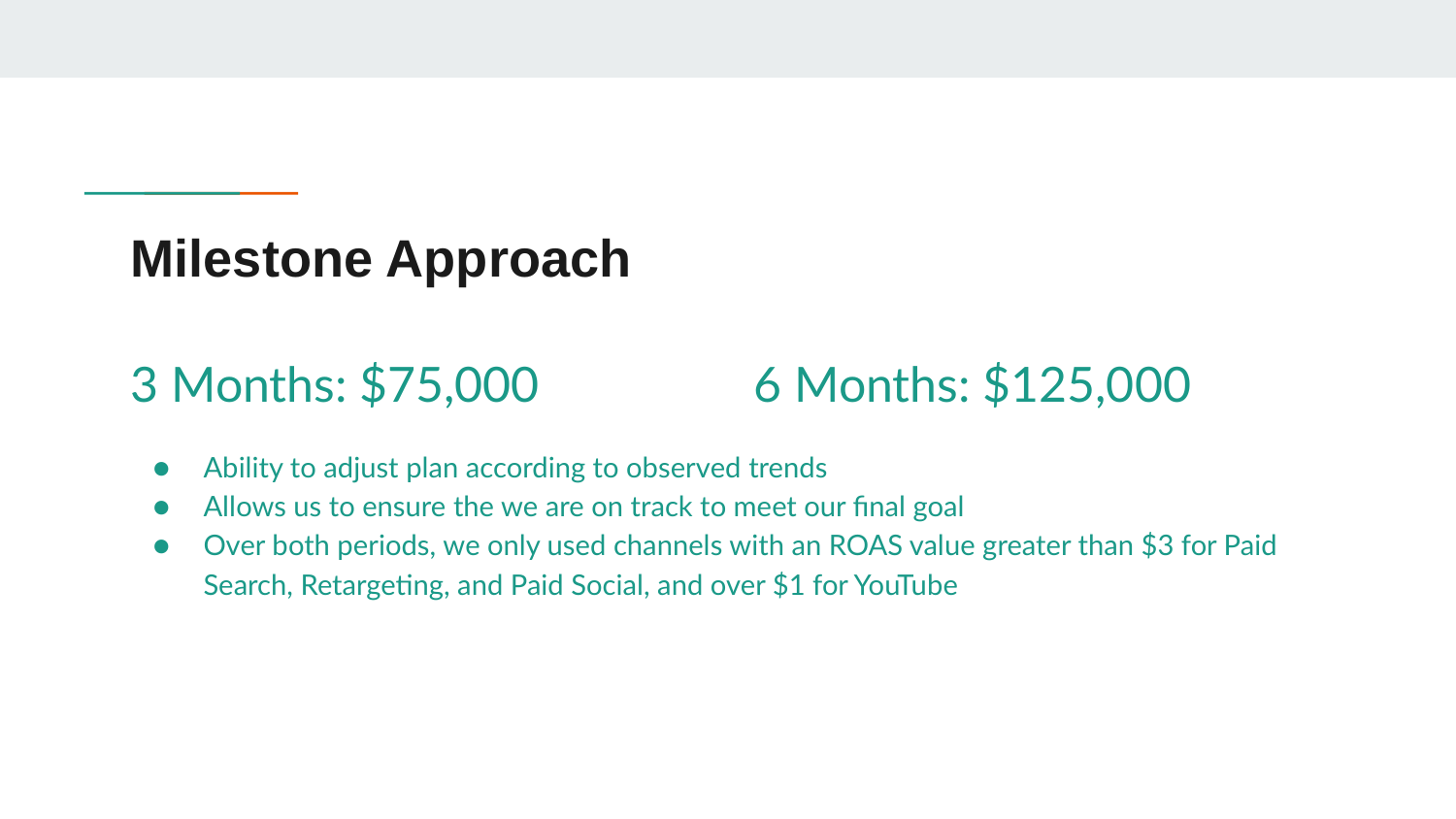

# Milestone Approach
3 Months: $75,000
Ability to adjust plan according to observed trends
Allows us to ensure the we are on track to meet our final goal
Over both periods, we only used channels with an ROAS value greater than $3 for Paid Search, Retargeting, and Paid Social, and over $1 for YouTube
6 Months: $125,000